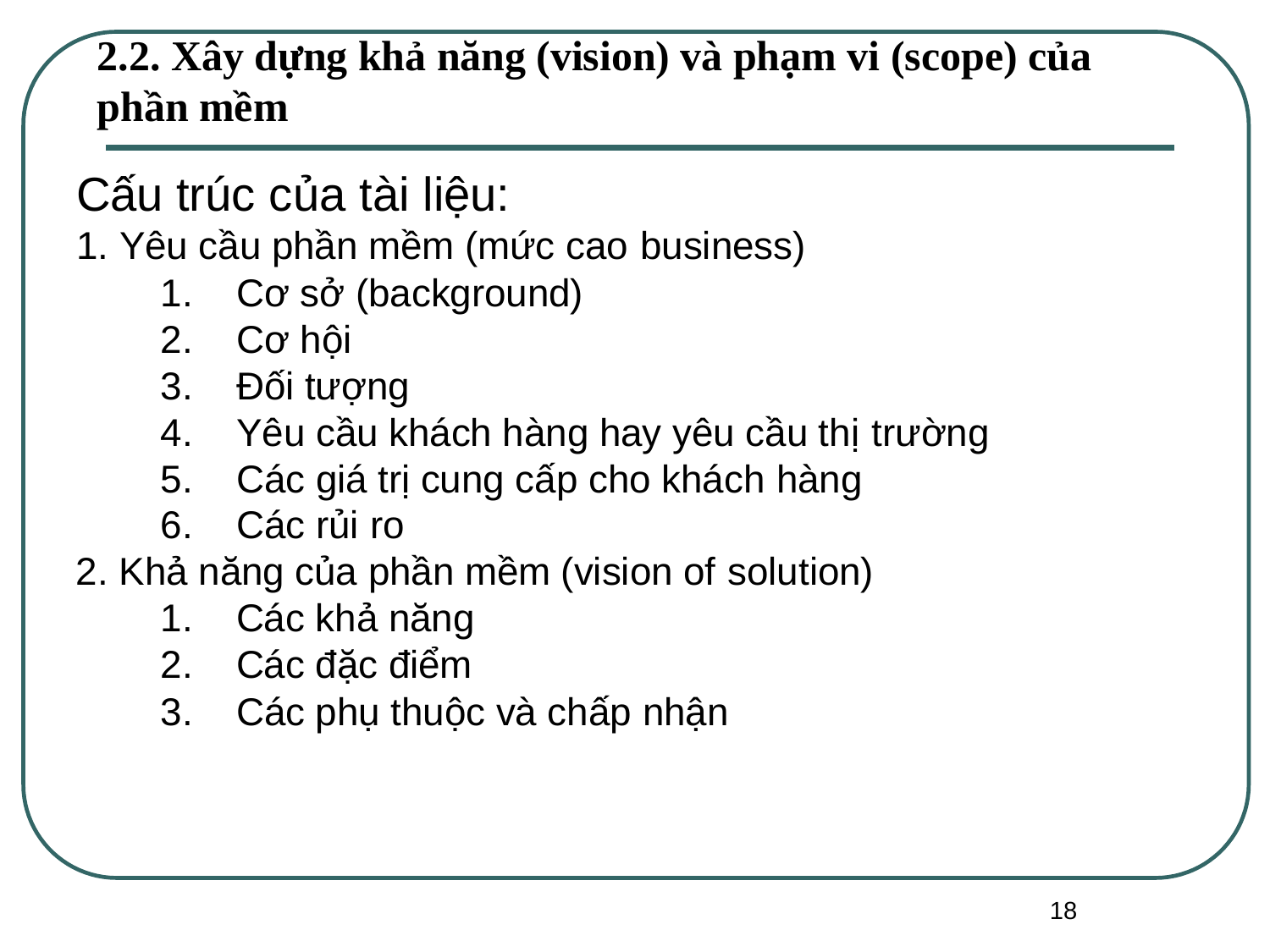

# 2.2. Xây dựng khả năng (vision) và phạm vi (scope) của  phần mềm
Cấu trúc của tài liệu:
Yêu cầu phần mềm (mức cao business)
Cơ sở (background)
Cơ hội
Đối tượng
Yêu cầu khách hàng hay yêu cầu thị trường
Các giá trị cung cấp cho khách hàng
Các rủi ro
Khả năng của phần mềm (vision of solution)
Các khả năng
Các đặc điểm
Các phụ thuộc và chấp nhận
18